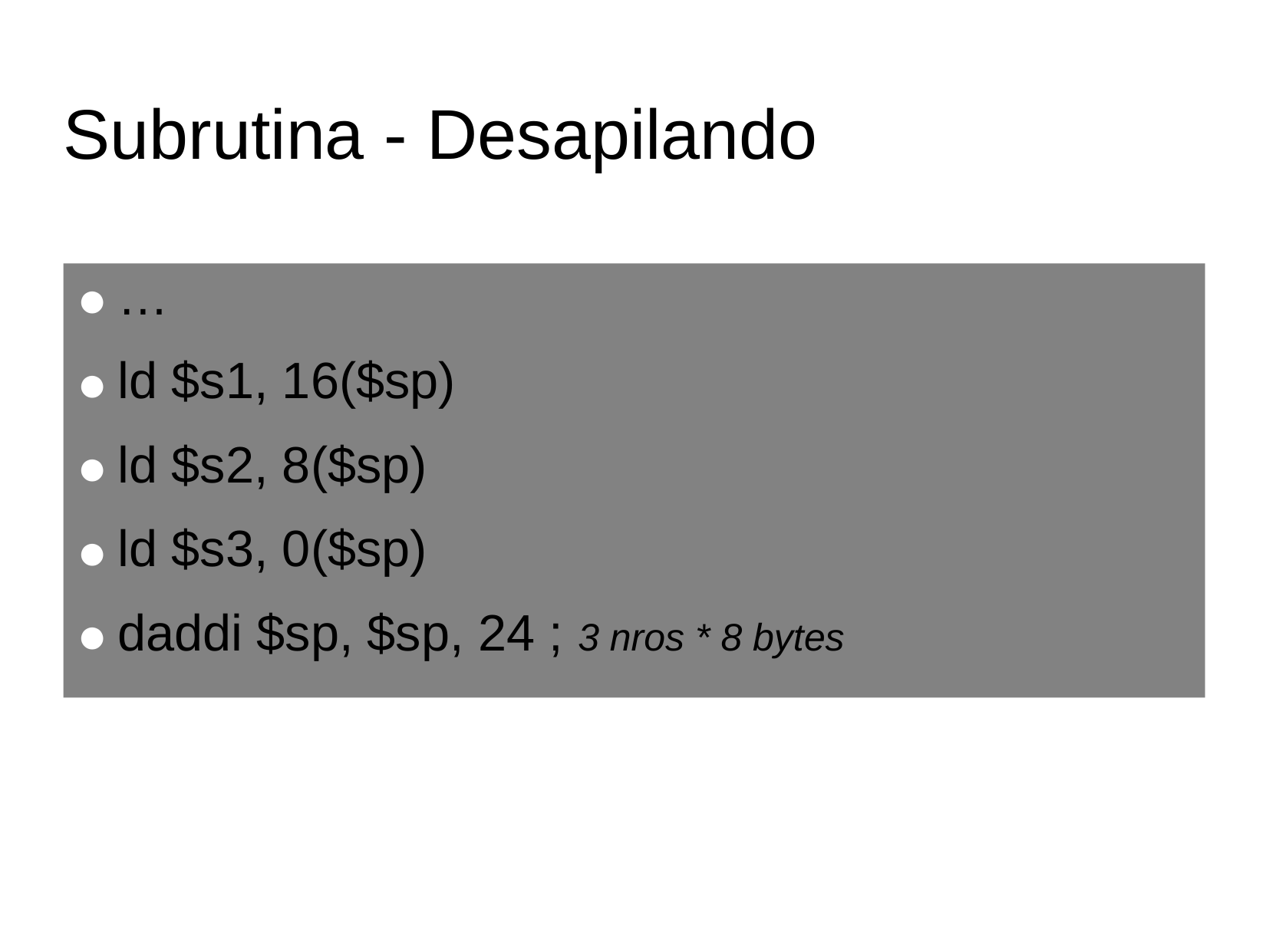

Subrutina - Desapilando
…
ld $s1, 16($sp)
ld $s2, 8($sp)
ld $s3, 0($sp)
daddi $sp, $sp, 24 ; 3 nros * 8 bytes